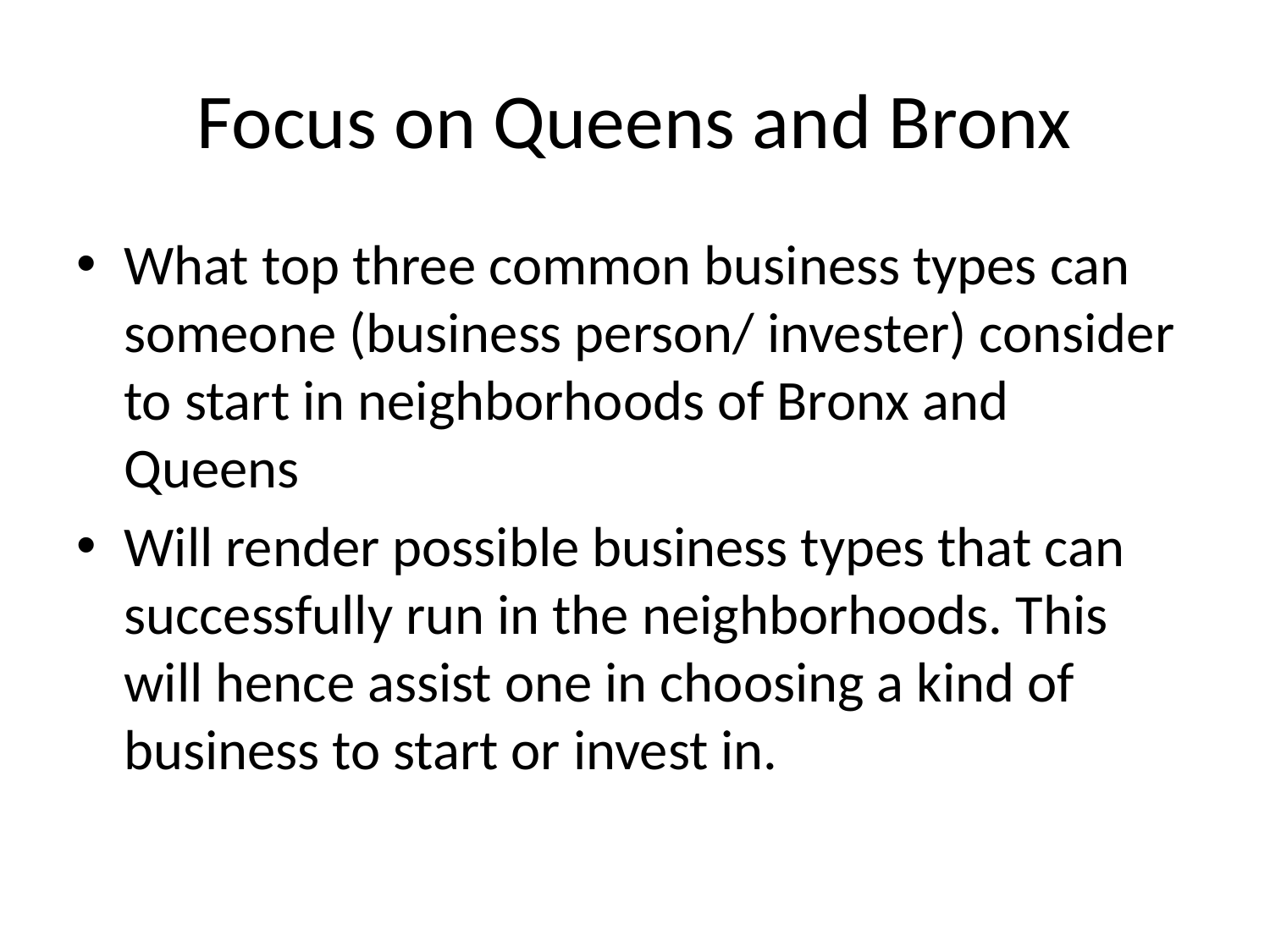

# Focus on Queens and Bronx
What top three common business types can someone (business person/ invester) consider to start in neighborhoods of Bronx and Queens
Will render possible business types that can successfully run in the neighborhoods. This will hence assist one in choosing a kind of business to start or invest in.